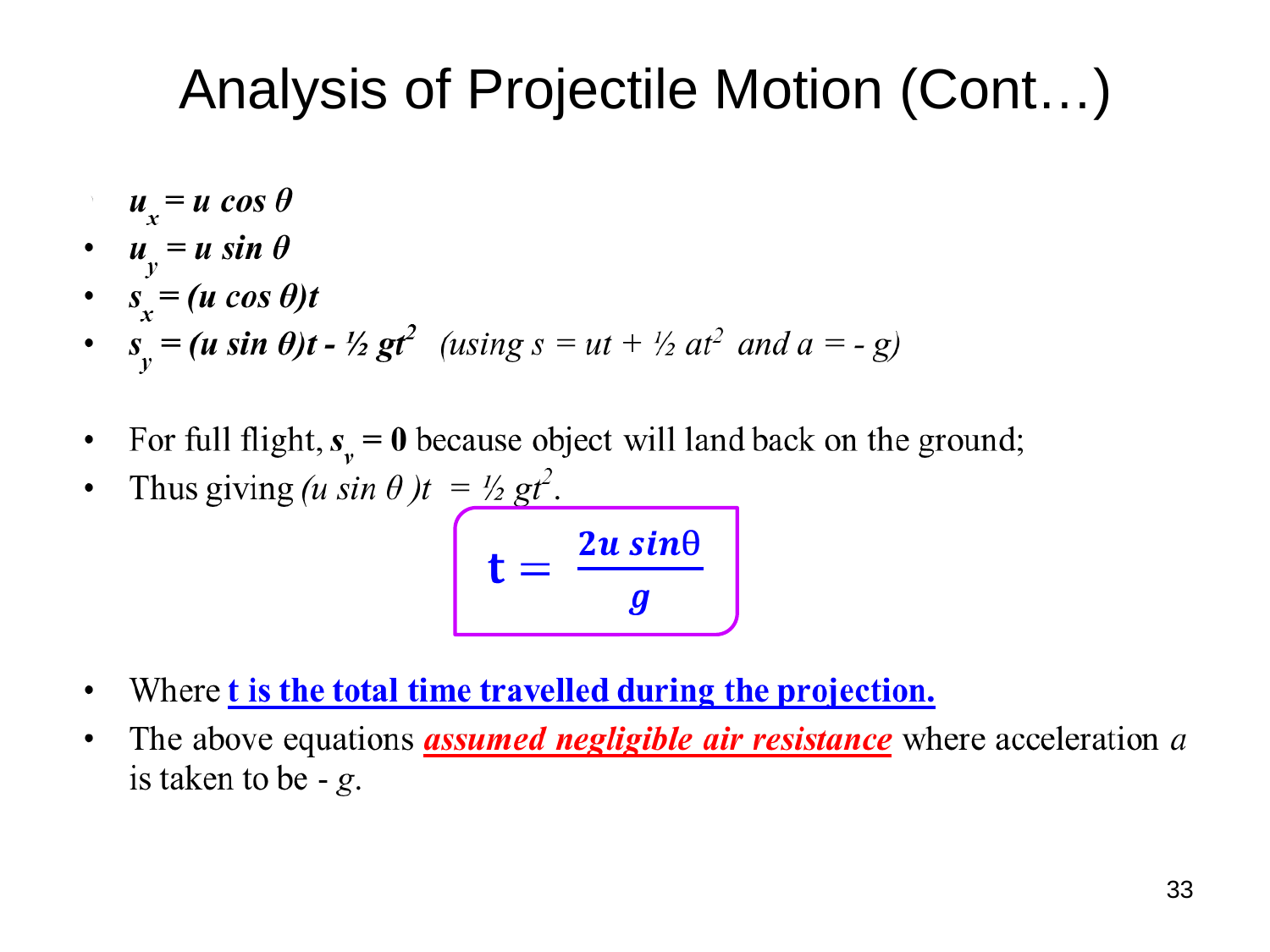

# Analysis of Projectile Motion (Cont…)

33